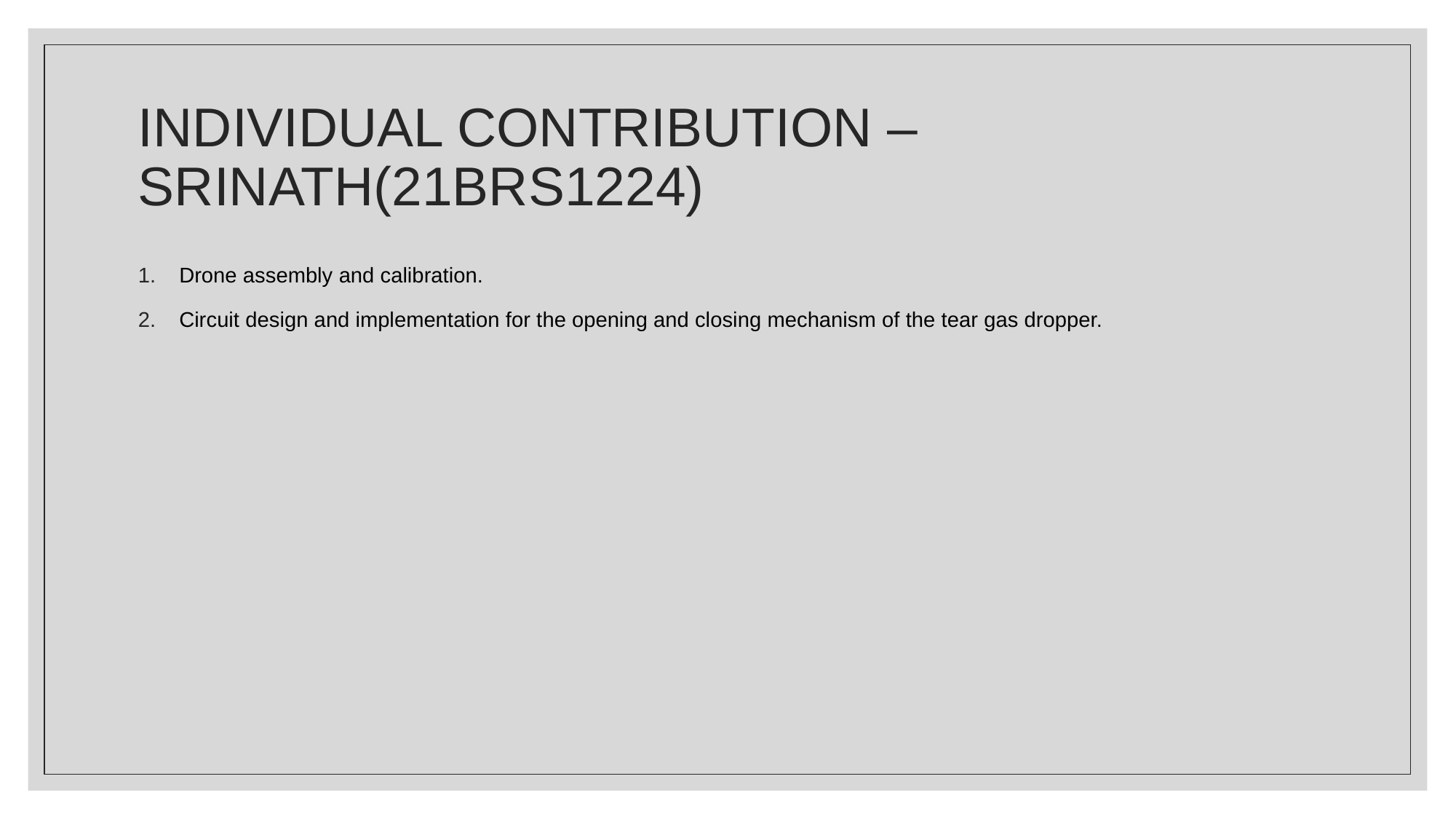

# INDIVIDUAL CONTRIBUTION – SRINATH(21BRS1224)
Drone assembly and calibration.
Circuit design and implementation for the opening and closing mechanism of the tear gas dropper.